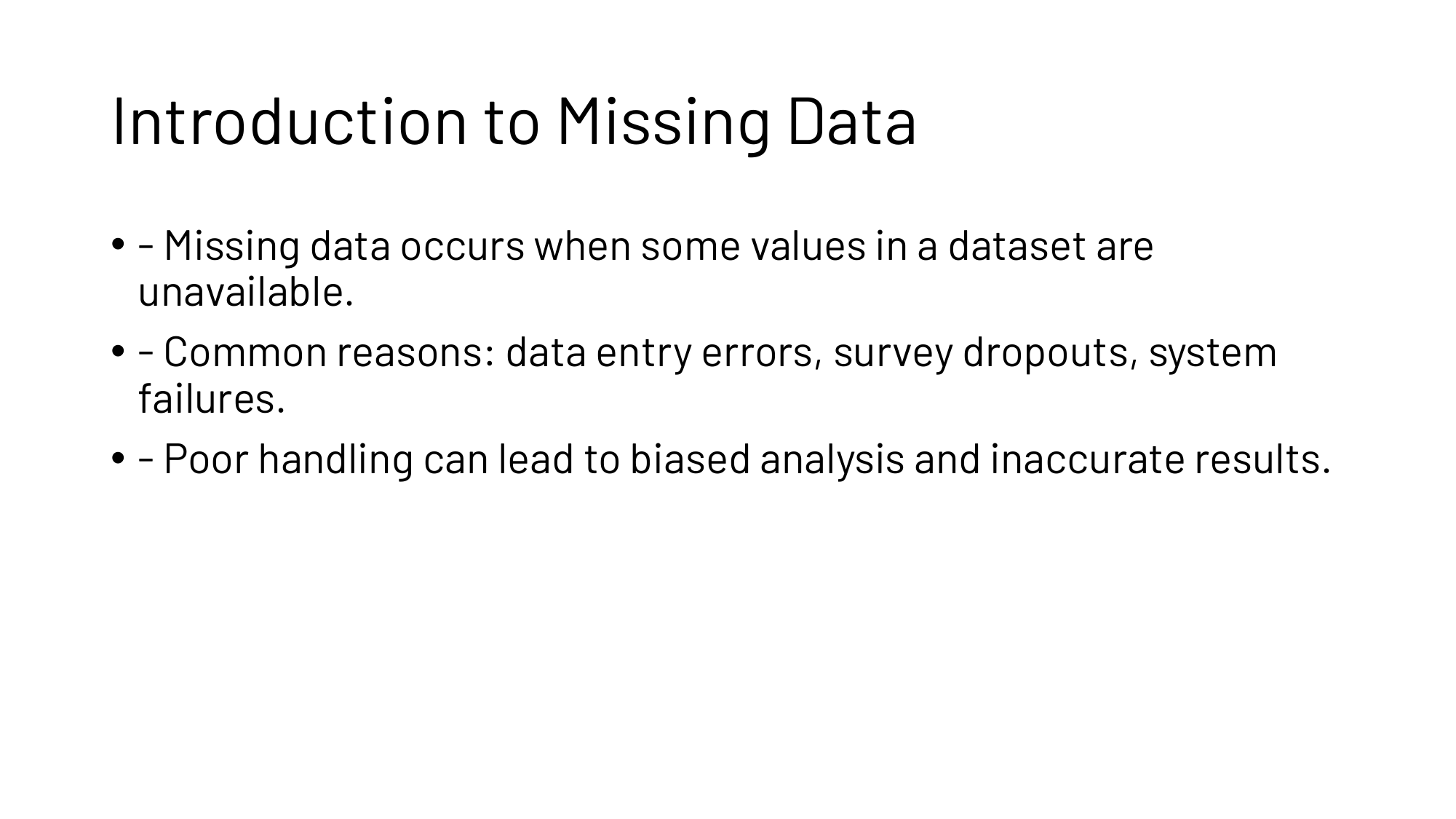

# Introduction to Missing Data
- Missing data occurs when some values in a dataset are unavailable.
- Common reasons: data entry errors, survey dropouts, system failures.
- Poor handling can lead to biased analysis and inaccurate results.